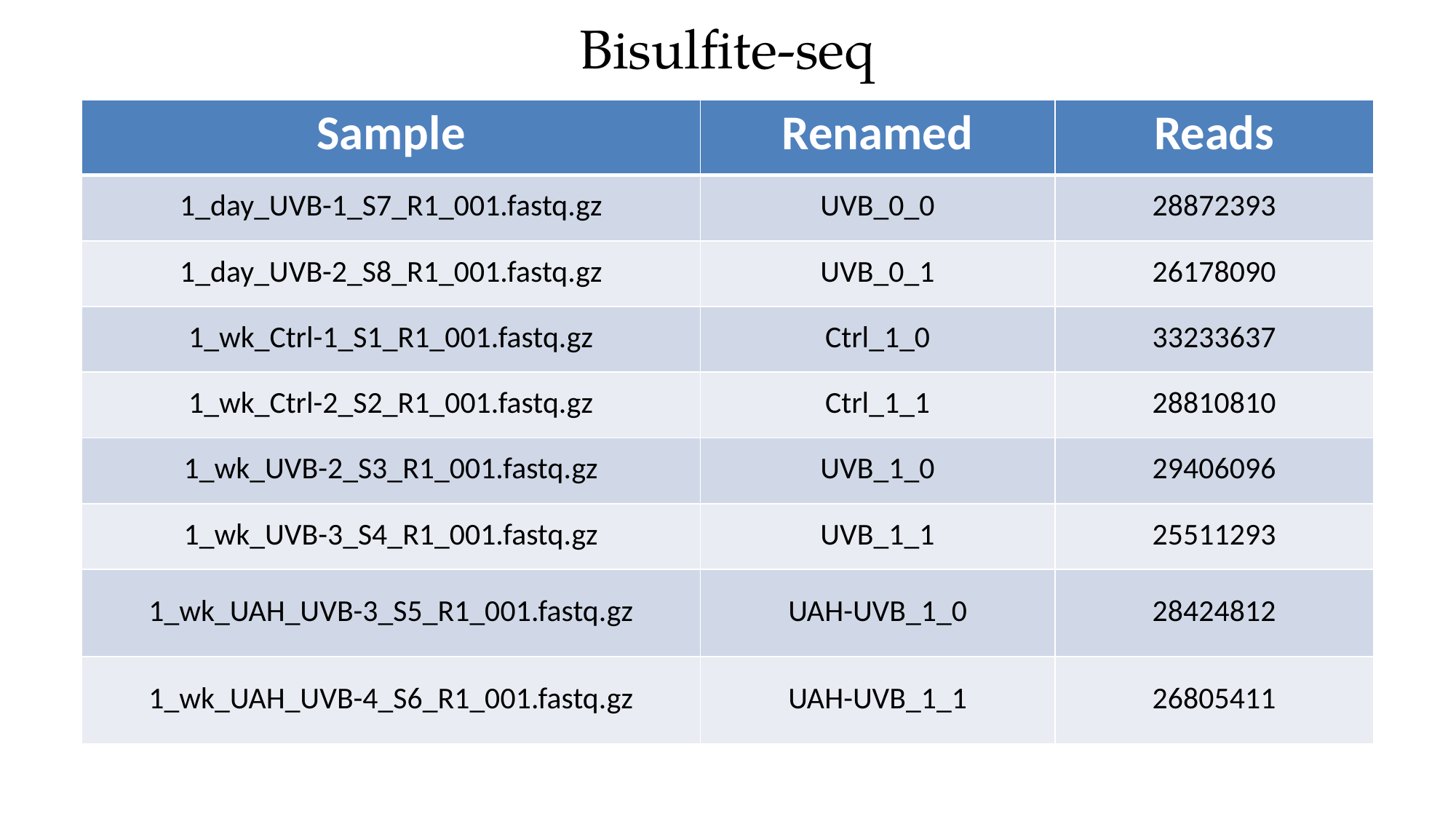

Bisulfite-seq
| Sample | Renamed | Reads |
| --- | --- | --- |
| 1\_day\_UVB-1\_S7\_R1\_001.fastq.gz | UVB\_0\_0 | 28872393 |
| 1\_day\_UVB-2\_S8\_R1\_001.fastq.gz | UVB\_0\_1 | 26178090 |
| 1\_wk\_Ctrl-1\_S1\_R1\_001.fastq.gz | Ctrl\_1\_0 | 33233637 |
| 1\_wk\_Ctrl-2\_S2\_R1\_001.fastq.gz | Ctrl\_1\_1 | 28810810 |
| 1\_wk\_UVB-2\_S3\_R1\_001.fastq.gz | UVB\_1\_0 | 29406096 |
| 1\_wk\_UVB-3\_S4\_R1\_001.fastq.gz | UVB\_1\_1 | 25511293 |
| 1\_wk\_UAH\_UVB-3\_S5\_R1\_001.fastq.gz | UAH-UVB\_1\_0 | 28424812 |
| 1\_wk\_UAH\_UVB-4\_S6\_R1\_001.fastq.gz | UAH-UVB\_1\_1 | 26805411 |